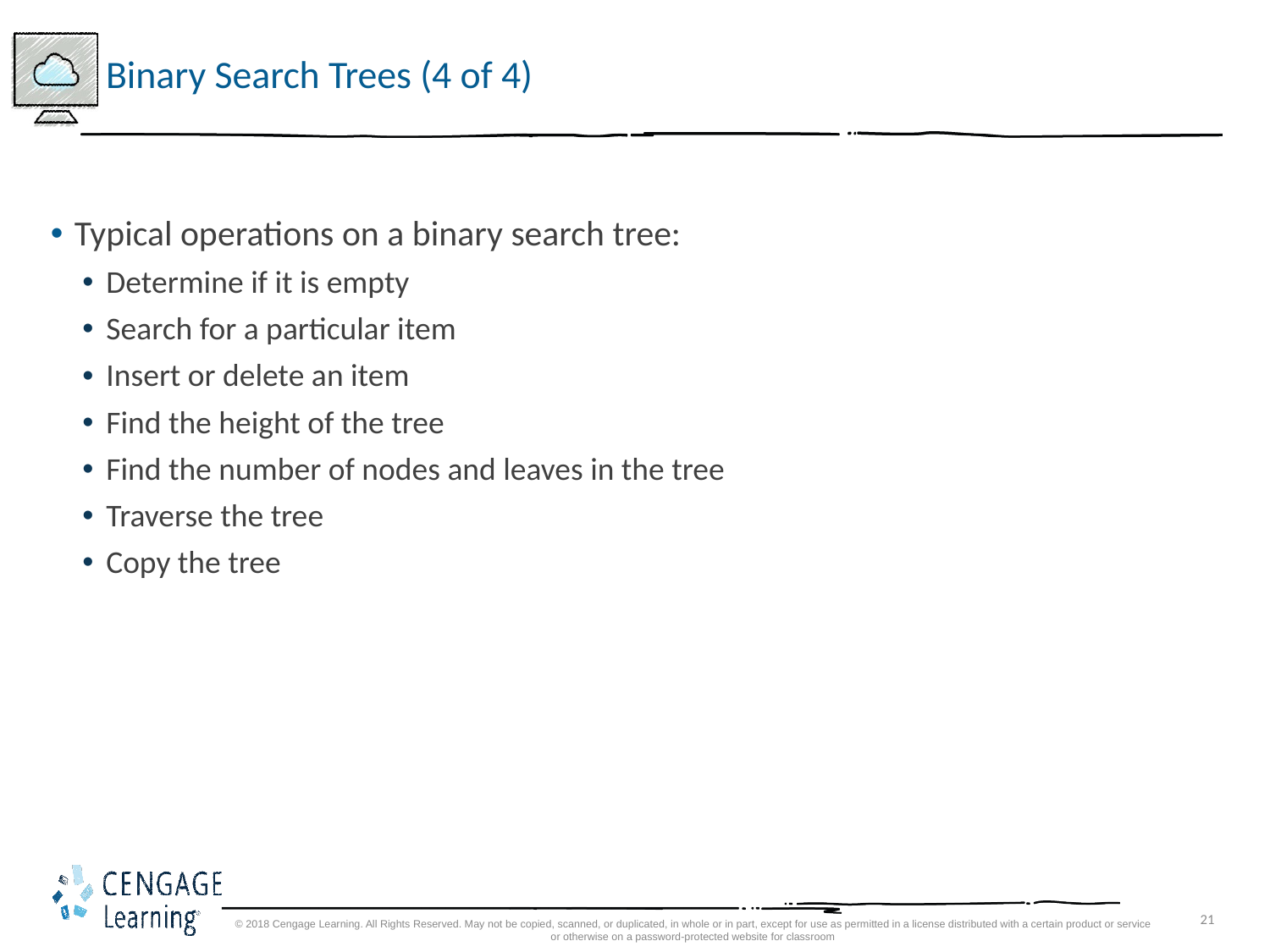

# Binary Search Trees (4 of 4)
Typical operations on a binary search tree:
Determine if it is empty
Search for a particular item
Insert or delete an item
Find the height of the tree
Find the number of nodes and leaves in the tree
Traverse the tree
Copy the tree
© 2018 Cengage Learning. All Rights Reserved. May not be copied, scanned, or duplicated, in whole or in part, except for use as permitted in a license distributed with a certain product or service or otherwise on a password-protected website for classroom